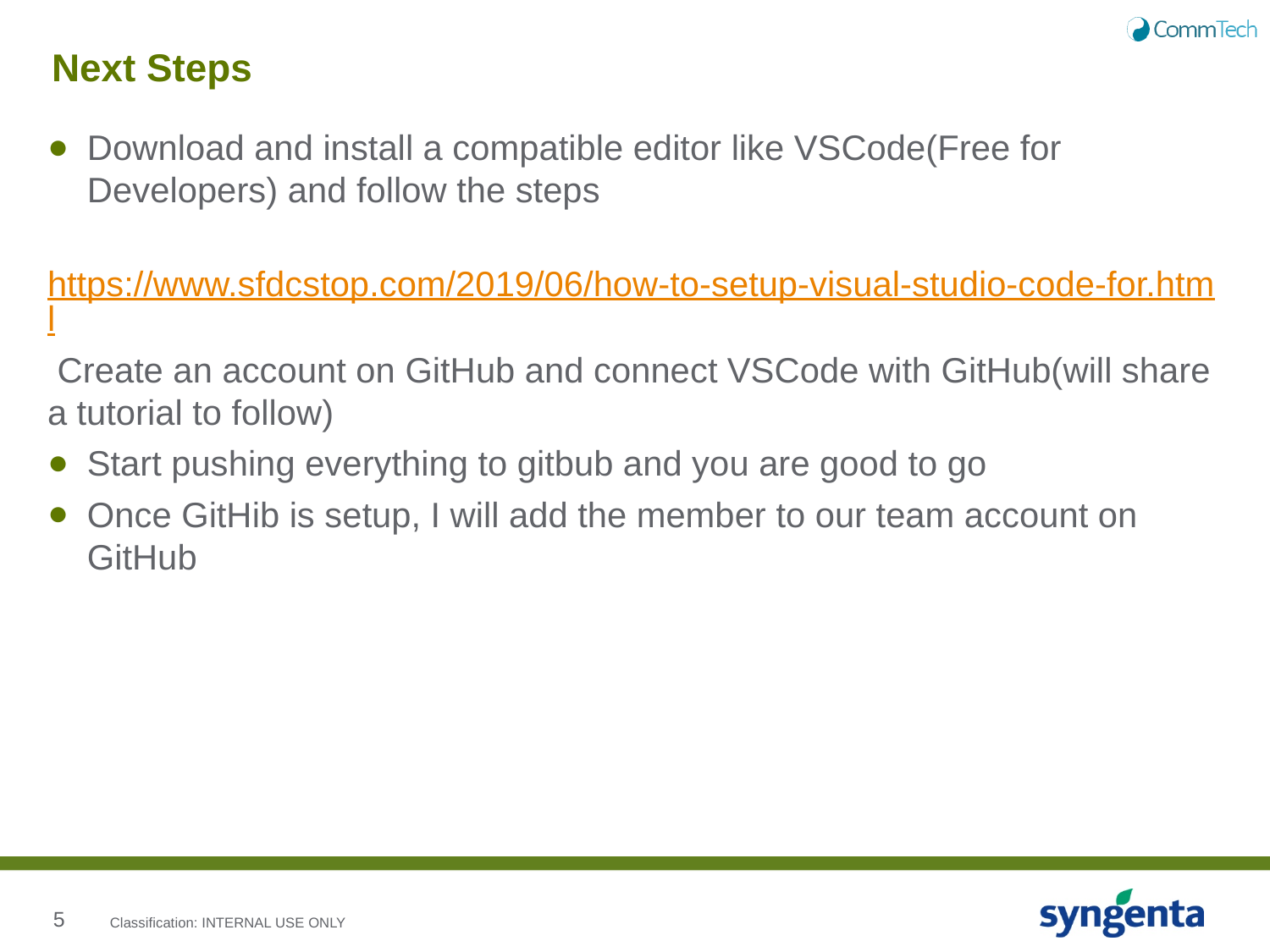

# Next Steps
Download and install a compatible editor like VSCode(Free for Developers) and follow the steps
   https://www.sfdcstop.com/2019/06/how-to-setup-visual-studio-code-for.html
 Create an account on GitHub and connect VSCode with GitHub(will share a tutorial to follow)
Start pushing everything to gitbub and you are good to go
Once GitHib is setup, I will add the member to our team account on GitHub

Classification: INTERNAL USE ONLY